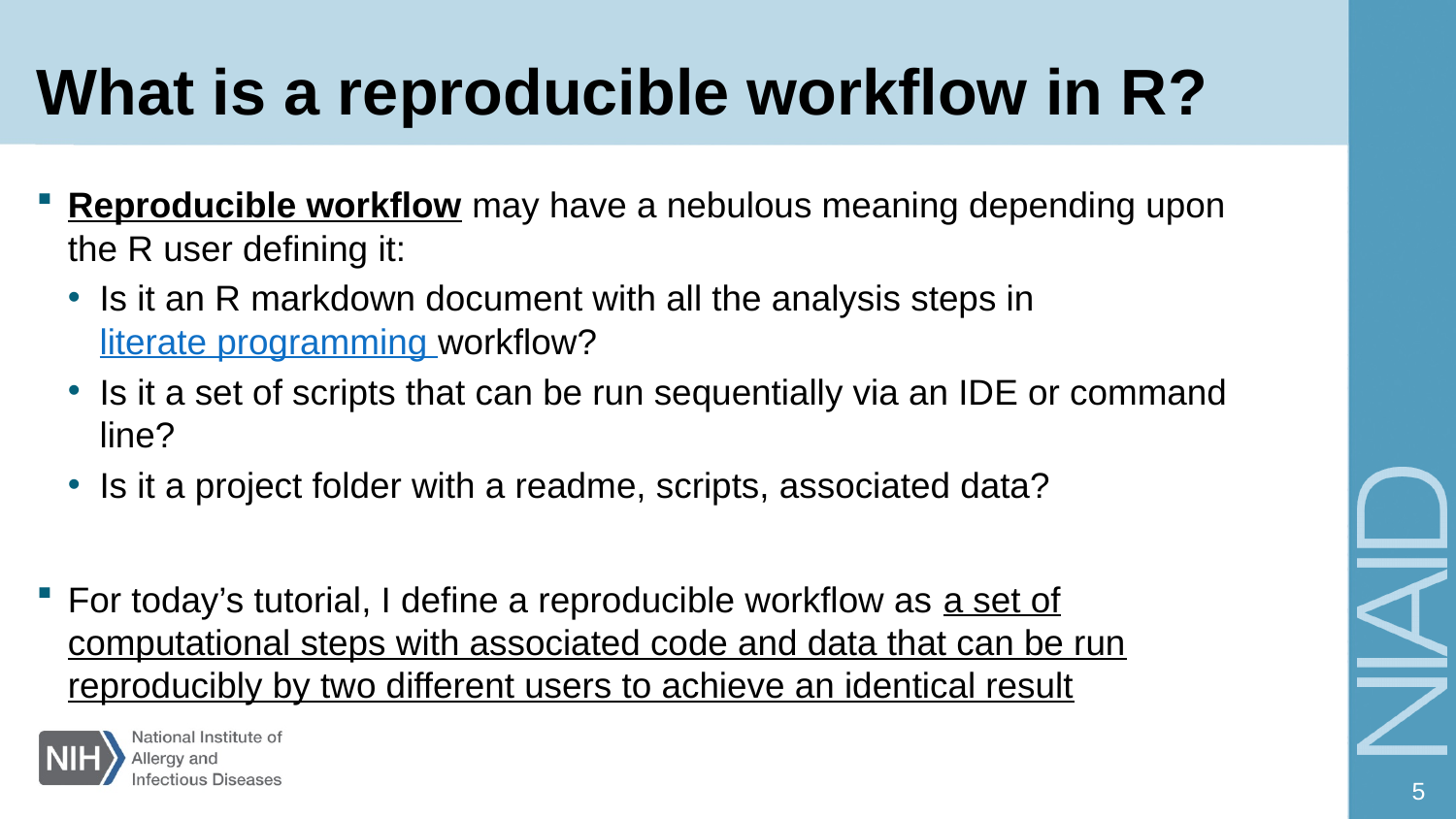

# What is a reproducible workflow in R?
Reproducible workflow may have a nebulous meaning depending upon the R user defining it:
Is it an R markdown document with all the analysis steps in literate programming workflow?
Is it a set of scripts that can be run sequentially via an IDE or command line?
Is it a project folder with a readme, scripts, associated data?

For today’s tutorial, I define a reproducible workflow as a set of computational steps with associated code and data that can be run reproducibly by two different users to achieve an identical result
5